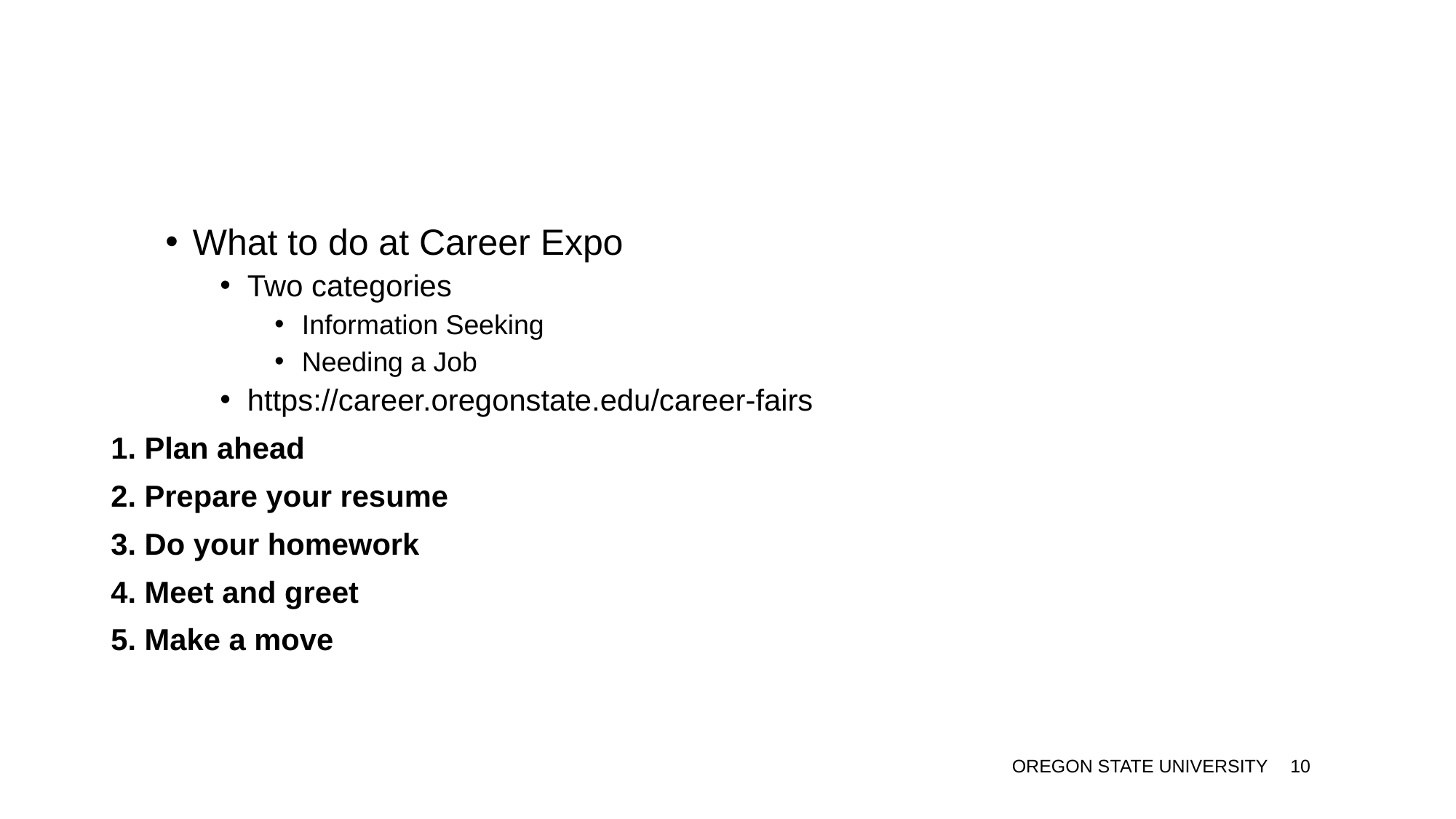

#
What to do at Career Expo
Two categories
Information Seeking
Needing a Job
https://career.oregonstate.edu/career-fairs
1. Plan ahead
2. Prepare your resume
3. Do your homework
4. Meet and greet
5. Make a move

OREGON STATE UNIVERSITY
10